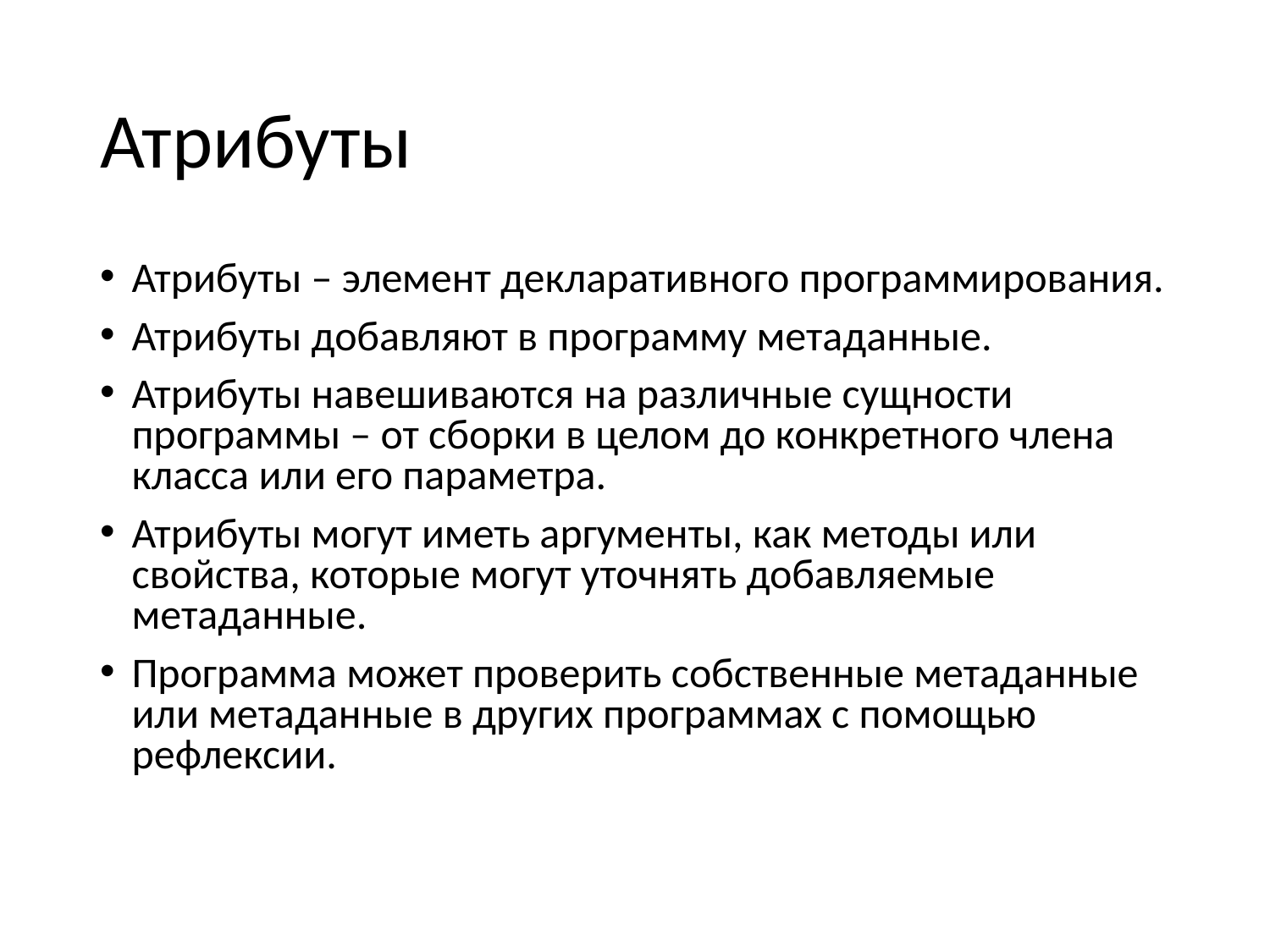

# Атрибуты
Атрибуты – элемент декларативного программирования.
Атрибуты добавляют в программу метаданные.
Атрибуты навешиваются на различные сущности программы – от сборки в целом до конкретного члена класса или его параметра.
Атрибуты могут иметь аргументы, как методы или свойства, которые могут уточнять добавляемые метаданные.
Программа может проверить собственные метаданные или метаданные в других программах с помощью рефлексии.